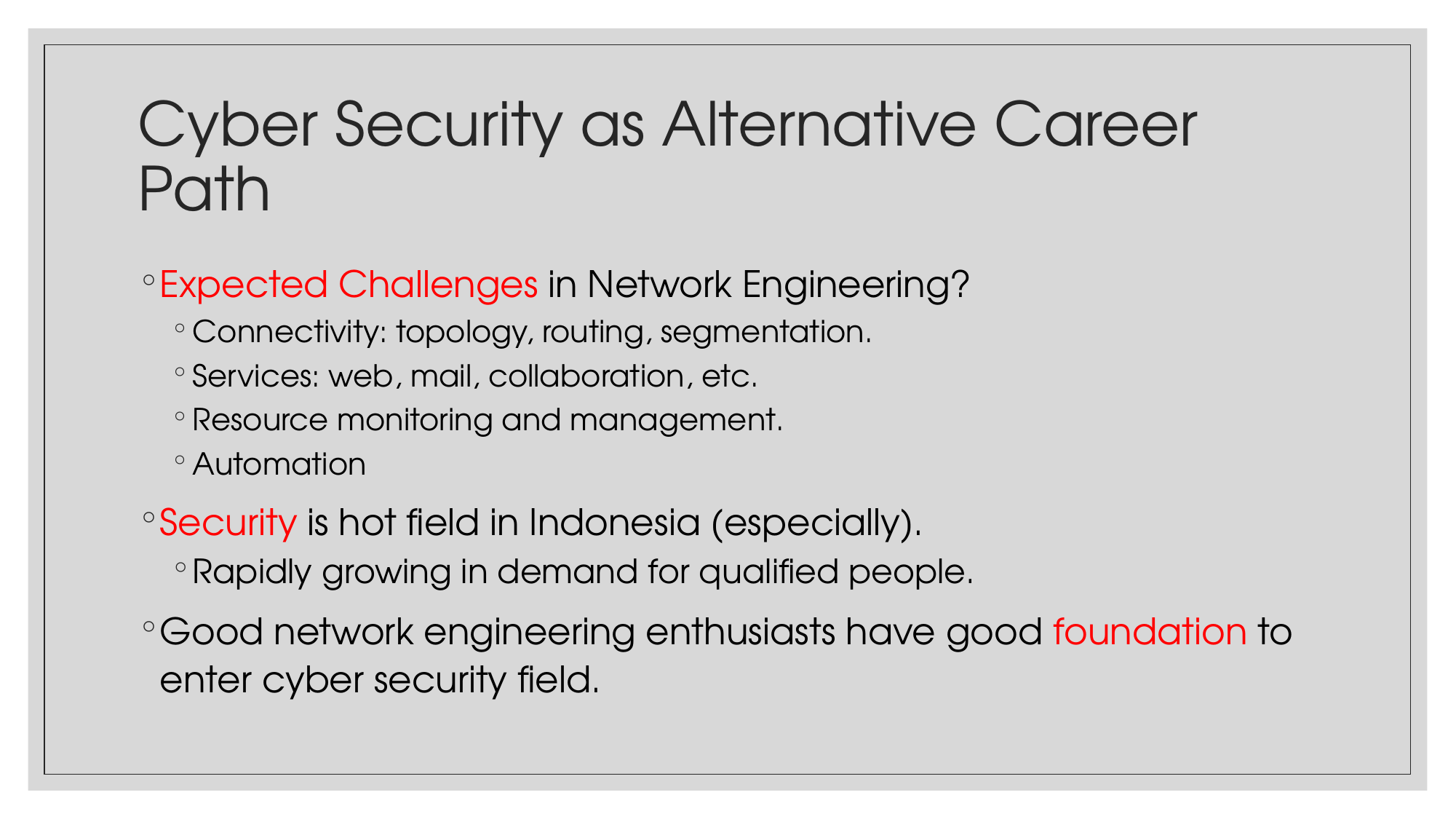

# Cyber Security as Alternative Career Path
Expected Challenges in Network Engineering?
Connectivity: topology, routing, segmentation.
Services: web, mail, collaboration, etc.
Resource monitoring and management.
Automation
Security is hot field in Indonesia (especially).
Rapidly growing in demand for qualified people.
Good network engineering enthusiasts have good foundation to enter cyber security field.